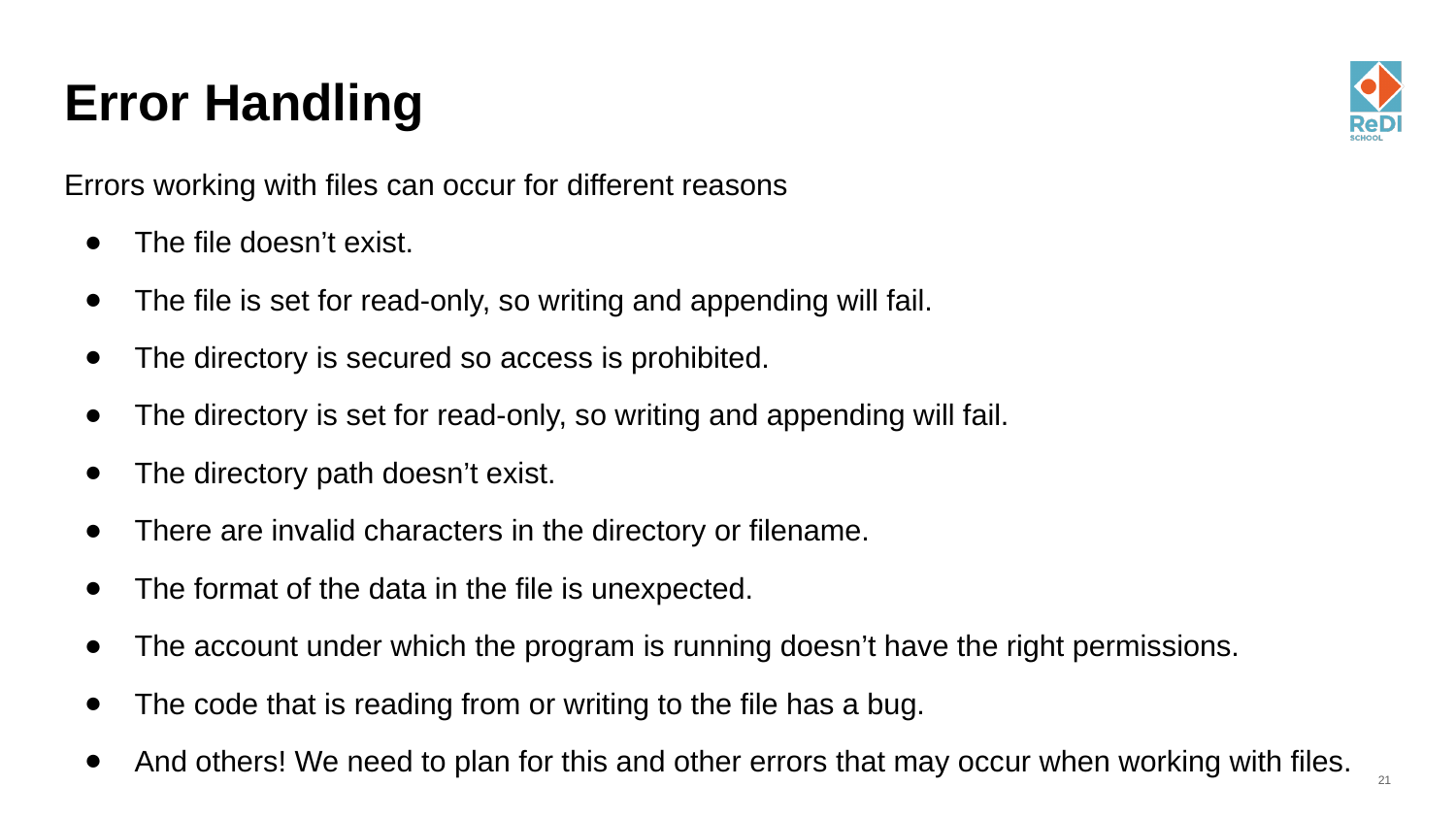

# Error Handling
Errors working with files can occur for different reasons
The file doesn’t exist.
The file is set for read-only, so writing and appending will fail.
The directory is secured so access is prohibited.
The directory is set for read-only, so writing and appending will fail.
The directory path doesn’t exist.
There are invalid characters in the directory or filename.
The format of the data in the file is unexpected.
The account under which the program is running doesn’t have the right permissions.
The code that is reading from or writing to the file has a bug.
And others! We need to plan for this and other errors that may occur when working with files.
21